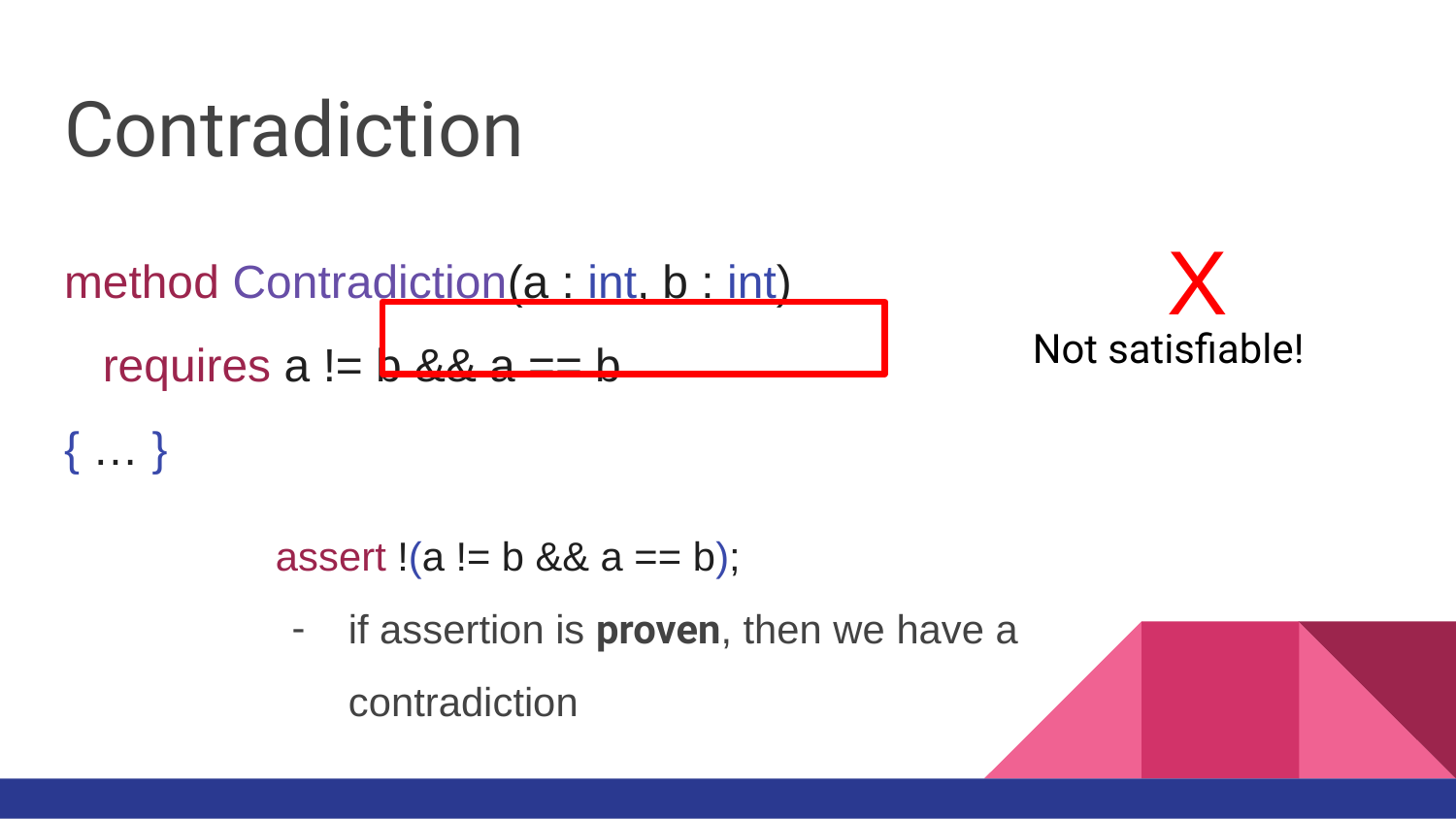

# Contradiction
method Contradiction(a : int, b : int)
   requires a != b && a == b
{ … }
X

Not satisfiable!
assert !(a != b && a == b);
if assertion is proven, then we have a contradiction